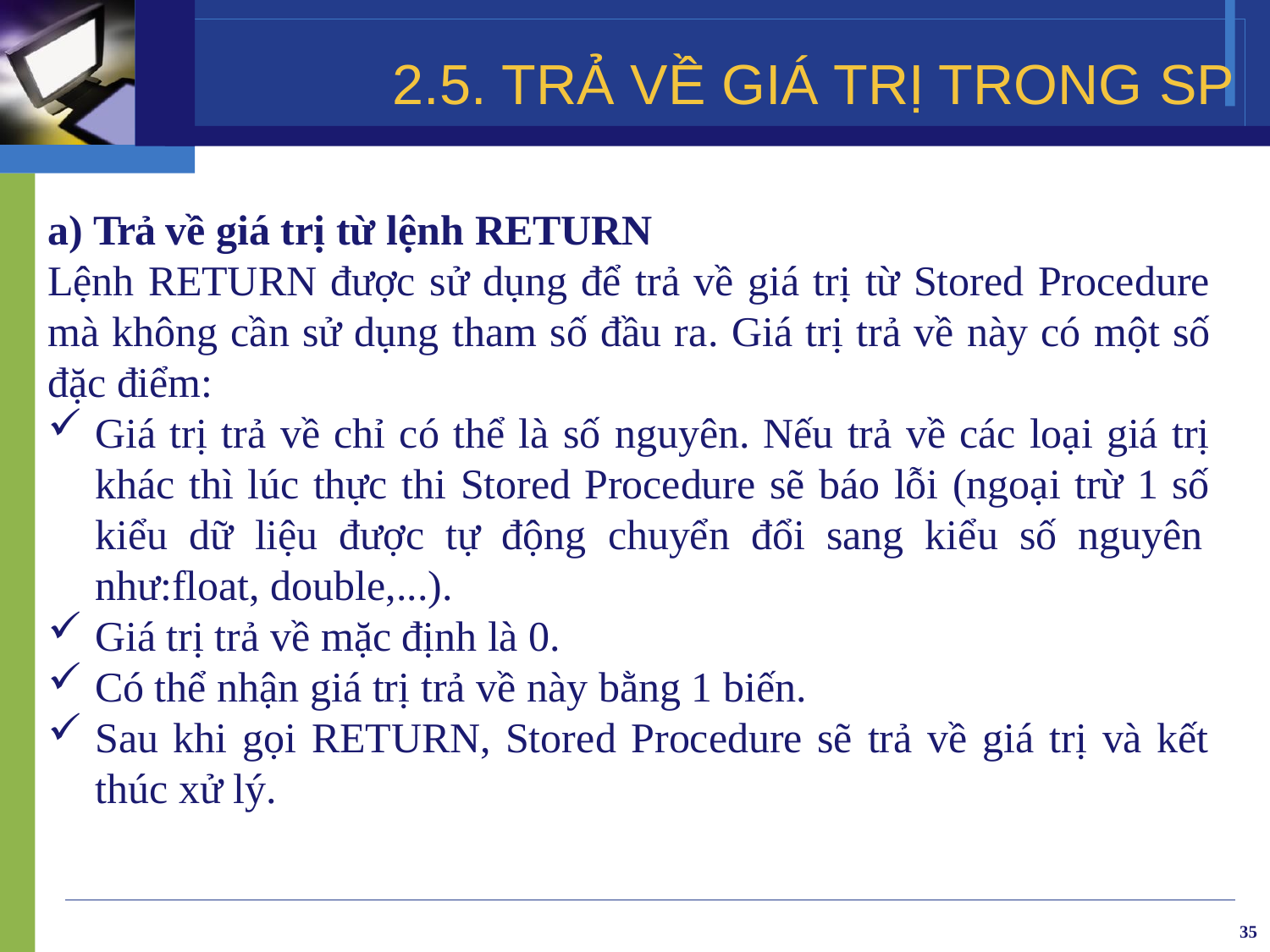

# 2.5. TRẢ VỀ GIÁ TRỊ TRONG SP
a) Trả về giá trị từ lệnh RETURN
Lệnh RETURN được sử dụng để trả về giá trị từ Stored Procedure  mà không cần sử dụng tham số đầu ra. Giá trị trả về này có một số  đặc điểm:
Giá trị trả về chỉ có thể là số nguyên. Nếu trả về các loại giá trị  khác thì lúc thực thi Stored Procedure sẽ báo lỗi (ngoại trừ 1 số  kiểu dữ liệu được tự động chuyển đổi sang kiểu số nguyên  như:float, double,...).
Giá trị trả về mặc định là 0.
Có thể nhận giá trị trả về này bằng 1 biến.
Sau khi gọi RETURN, Stored Procedure sẽ trả về giá trị và kết  thúc xử lý.
35